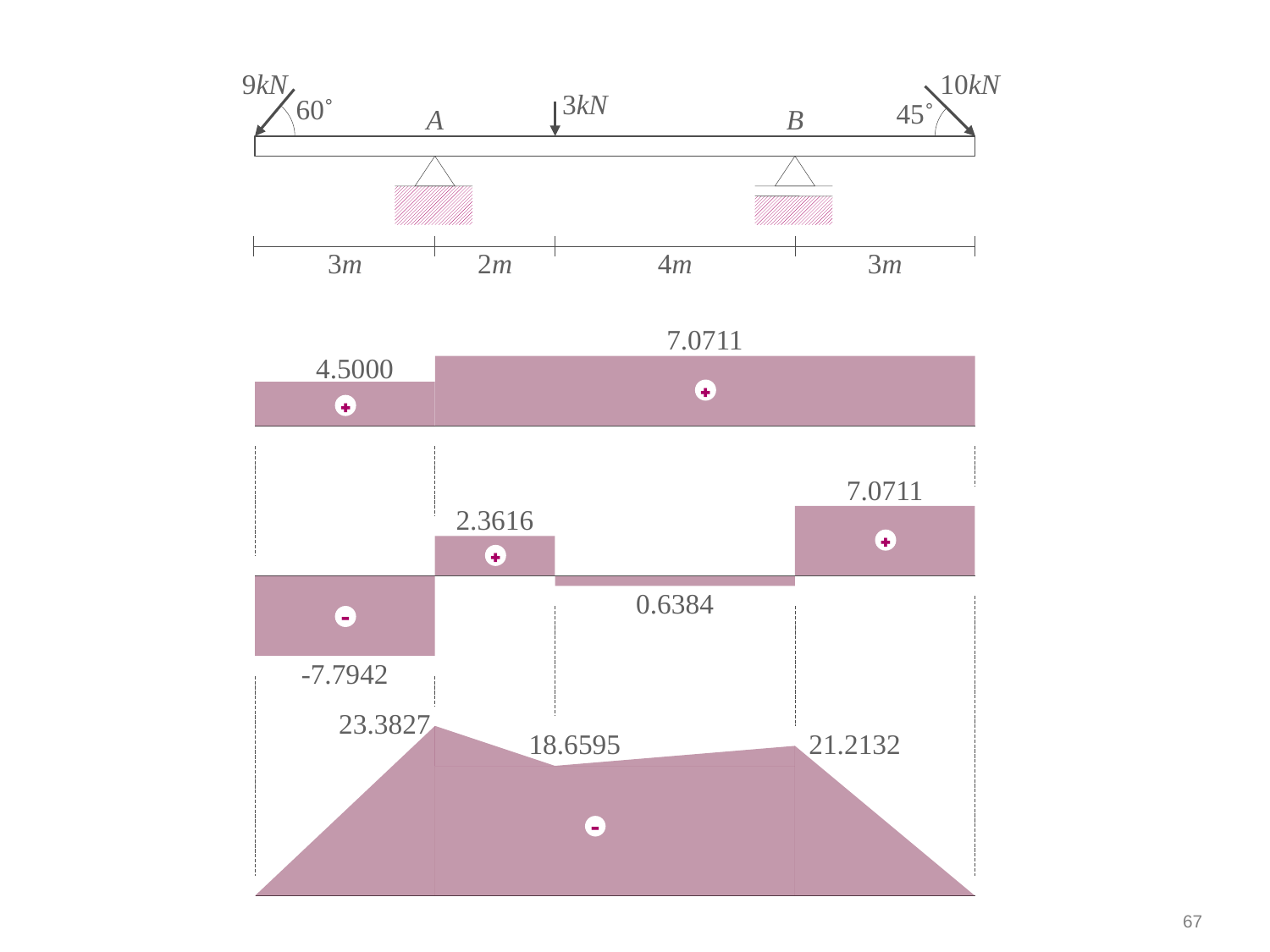

9kN
10kN
3kN
60˚

45˚

A
B

3m
2m
4m
3m
7.0711
4.5000

+

+
7.0711
2.3616

+

+

0.6384
-
-7.7942
23.3827

18.6595
21.2132

-